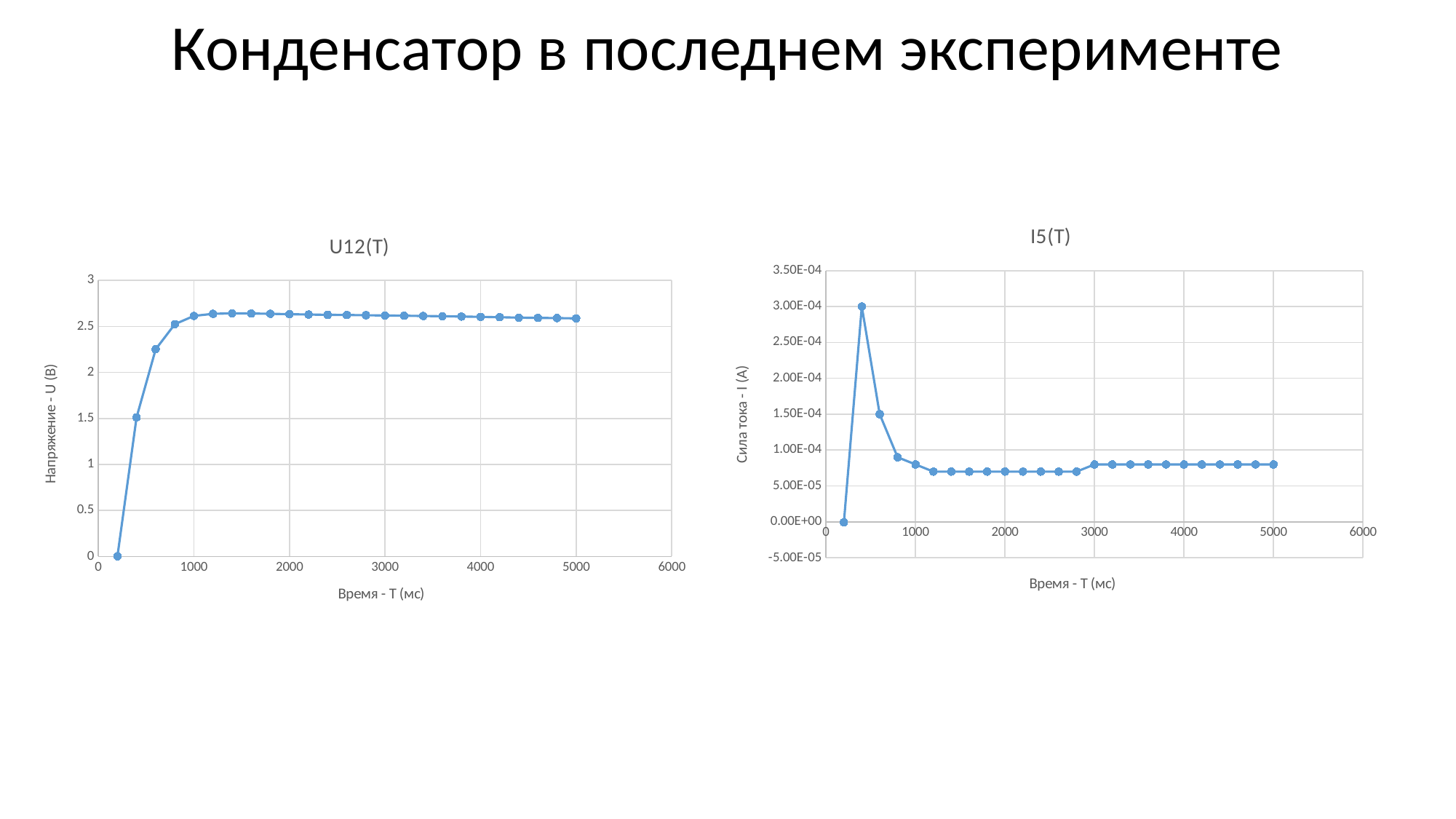

# Конденсатор в последнем эксперименте

### Chart: I5(T)

| Category |  |
|---|---|

### Chart: U12(T)

| Category |  |
|---|---|